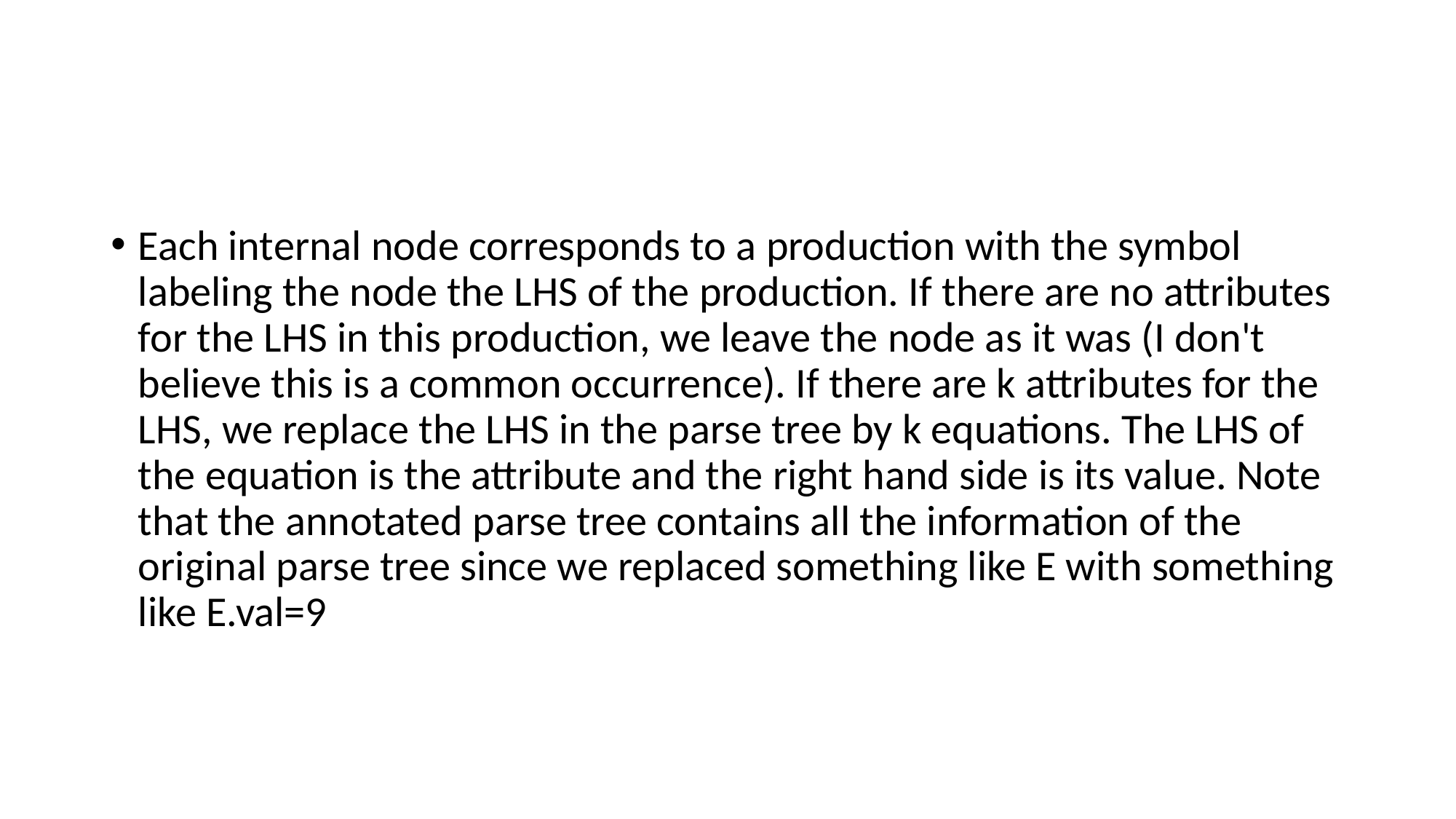

#
Each internal node corresponds to a production with the symbol labeling the node the LHS of the production. If there are no attributes for the LHS in this production, we leave the node as it was (I don't believe this is a common occurrence). If there are k attributes for the LHS, we replace the LHS in the parse tree by k equations. The LHS of the equation is the attribute and the right hand side is its value. Note that the annotated parse tree contains all the information of the original parse tree since we replaced something like E with something like E.val=9